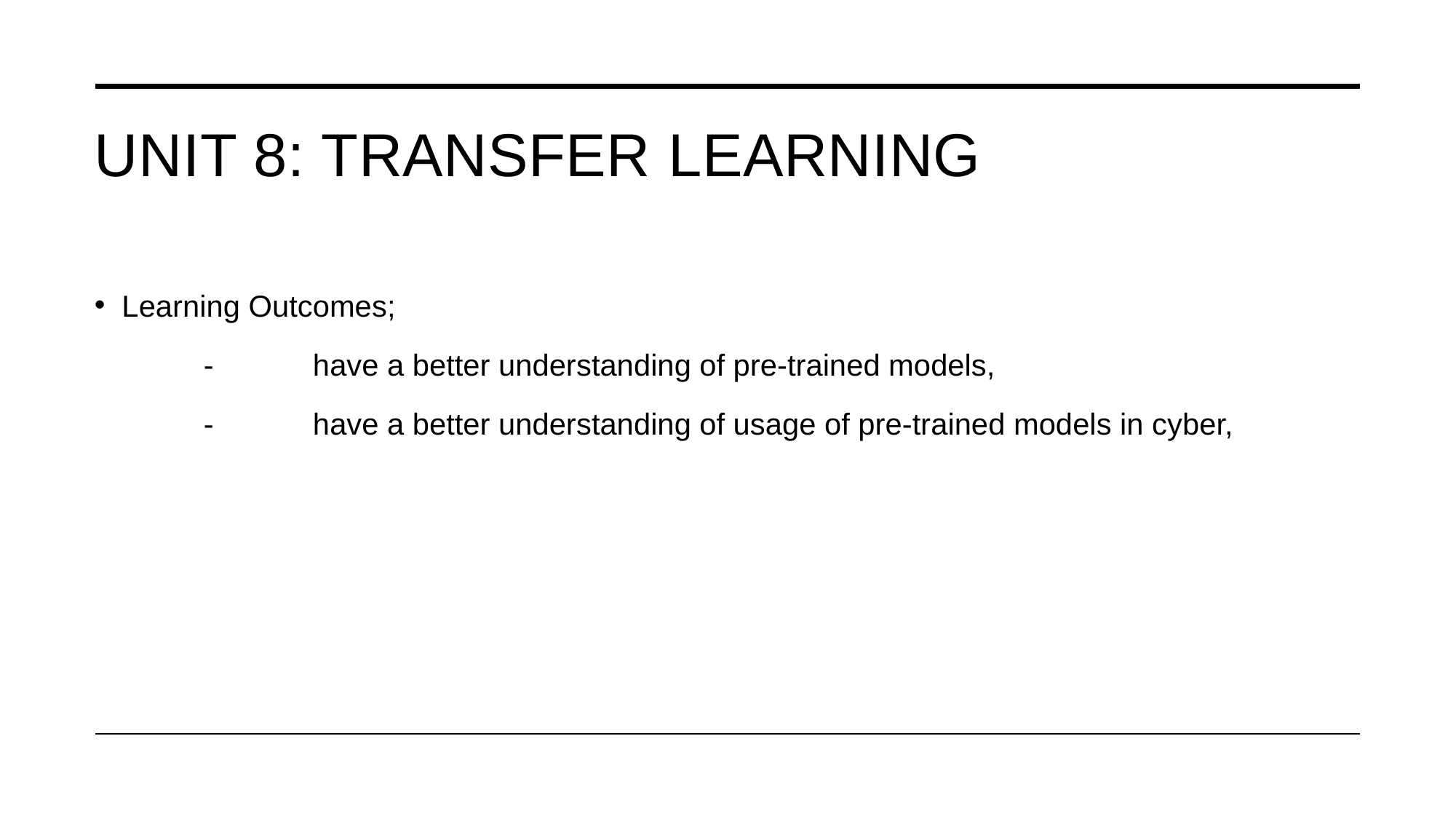

# UNIT 8: transfer learning
Learning Outcomes;
	-	have a better understanding of pre-trained models,
	-	have a better understanding of usage of pre-trained models in cyber,